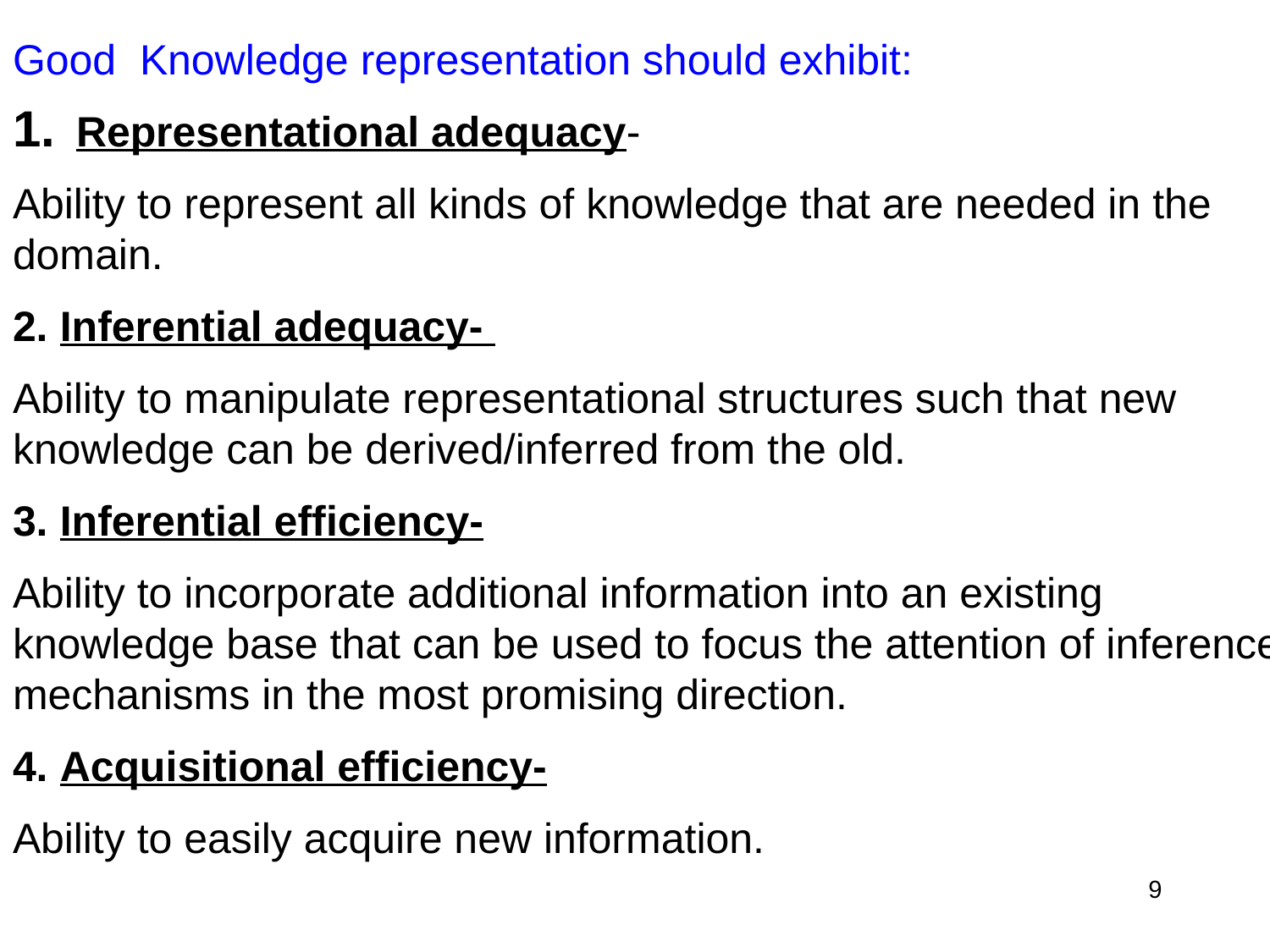

Good  Knowledge representation should exhibit:
Representational adequacy-
Ability to represent all kinds of knowledge that are needed in the domain.
2. Inferential adequacy-
Ability to manipulate representational structures such that new knowledge can be derived/inferred from the old.
3. Inferential efficiency-
Ability to incorporate additional information into an existing knowledge base that can be used to focus the attention of inference mechanisms in the most promising direction.
4. Acquisitional efficiency-
Ability to easily acquire new information.

9